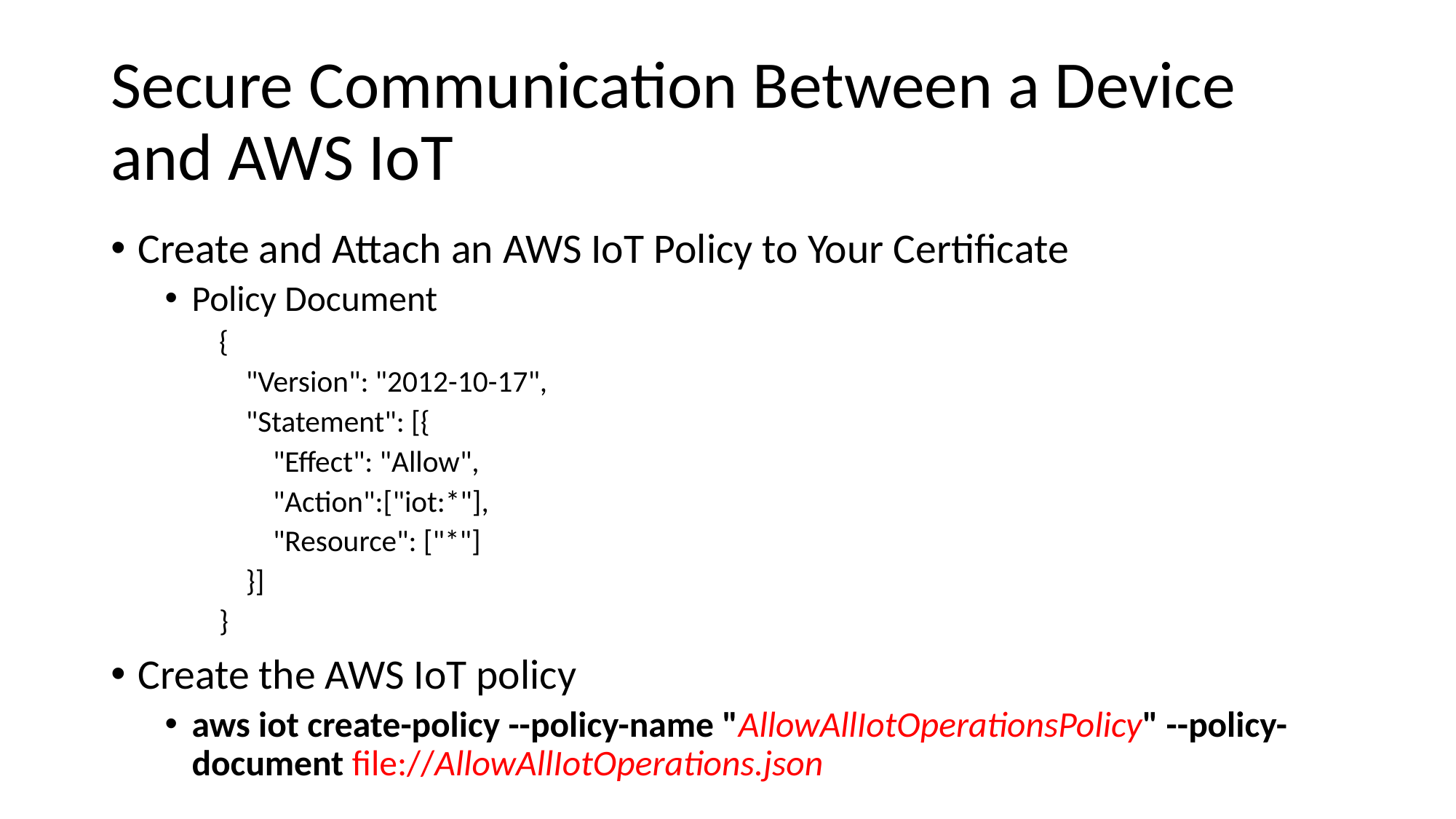

# Secure Communication Between a Device and AWS IoT
Create and Attach an AWS IoT Policy to Your Certificate
Policy Document
{
    "Version": "2012-10-17",
    "Statement": [{
        "Effect": "Allow",
        "Action":["iot:*"],
        "Resource": ["*"]
    }]
}
Create the AWS IoT policy
aws iot create-policy --policy-name "AllowAllIotOperationsPolicy" --policy-document file://AllowAllIotOperations.json